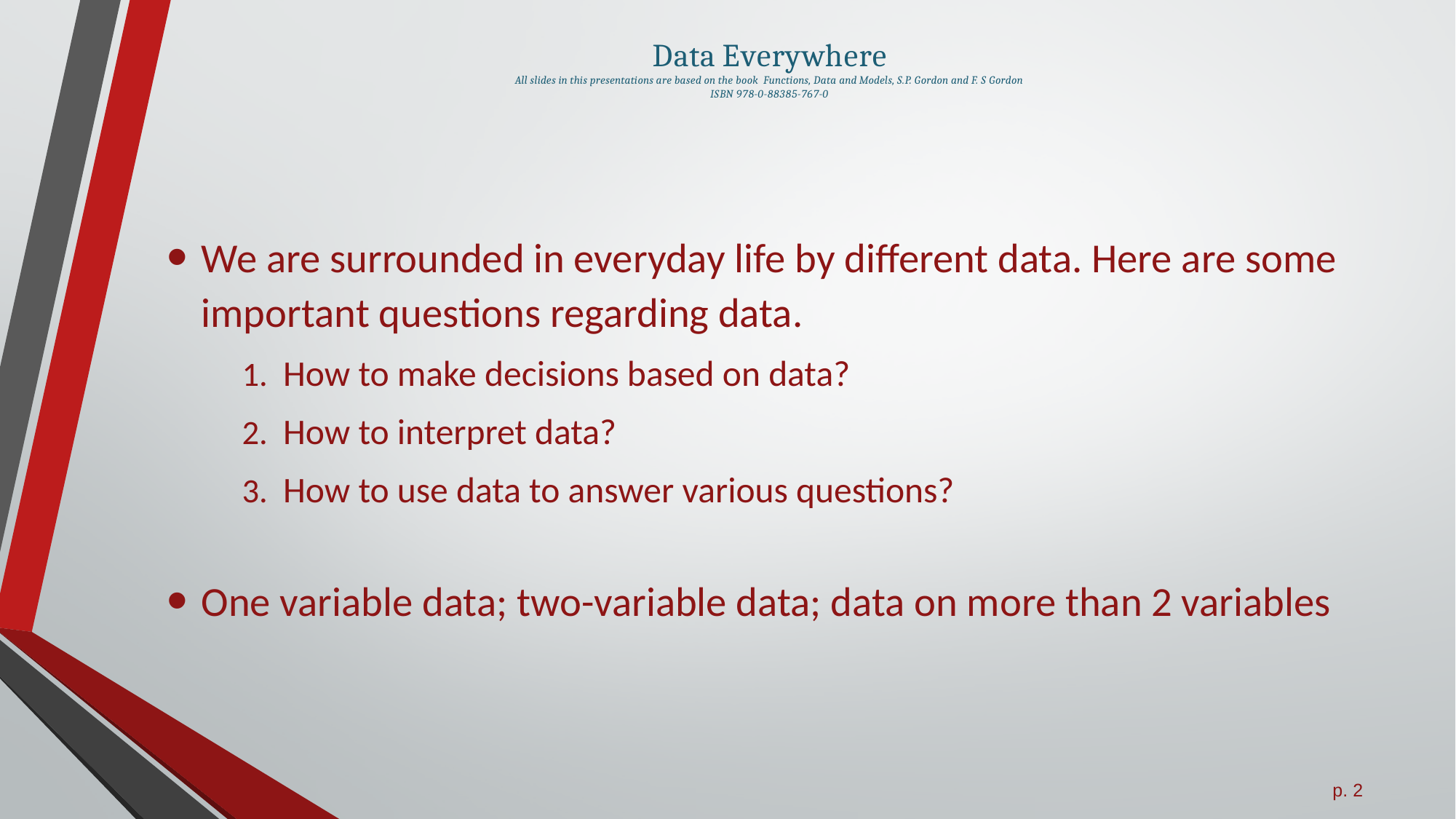

# Data Everywhere All slides in this presentations are based on the book  Functions, Data and Models, S.P. Gordon and F. S Gordon ISBN 978-0-88385-767-0
We are surrounded in everyday life by different data. Here are some important questions regarding data.
How to make decisions based on data?
How to interpret data?
How to use data to answer various questions?
One variable data; two-variable data; data on more than 2 variables